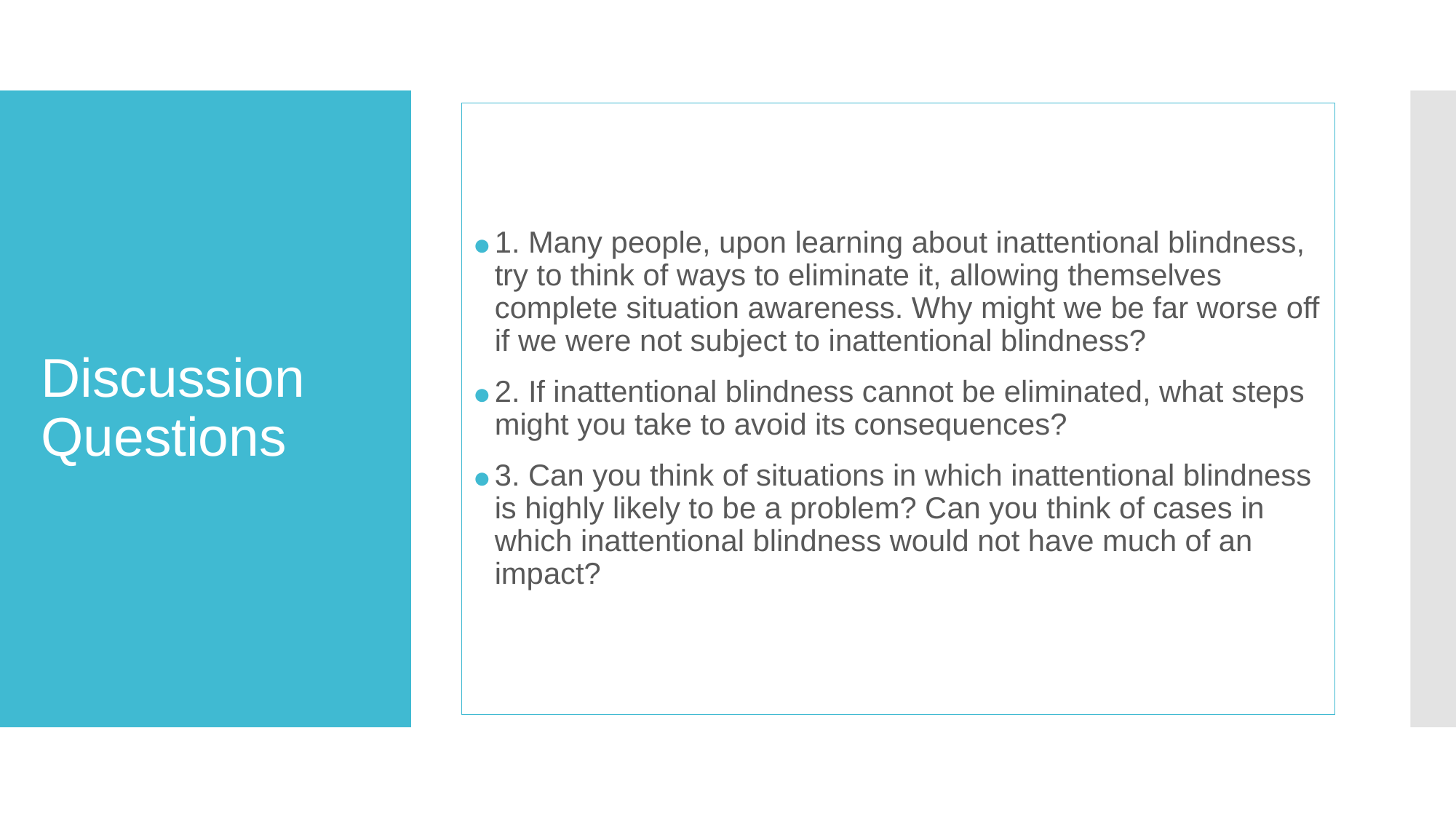

1. Many people, upon learning about inattentional blindness, try to think of ways to eliminate it, allowing themselves complete situation awareness. Why might we be far worse off if we were not subject to inattentional blindness?
2. If inattentional blindness cannot be eliminated, what steps might you take to avoid its consequences?
3. Can you think of situations in which inattentional blindness is highly likely to be a problem? Can you think of cases in which inattentional blindness would not have much of an impact?
# Discussion Questions